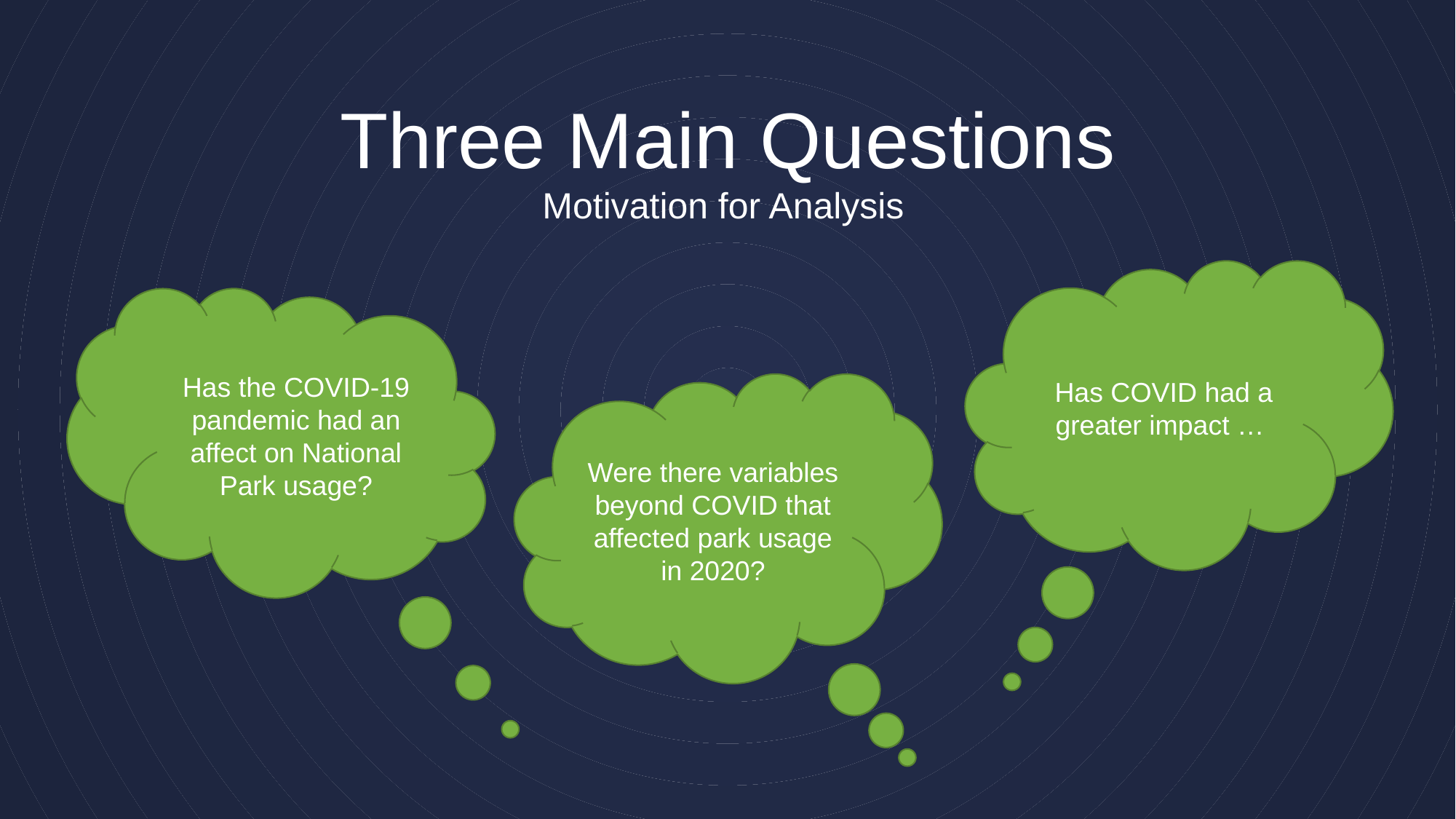

# Three Main Questions
Motivation for Analysis
Has COVID had a greater impact …
Has the COVID-19 pandemic had an affect on National Park usage?
Project Team
Were there variables beyond COVID that affected park usage in 2020?